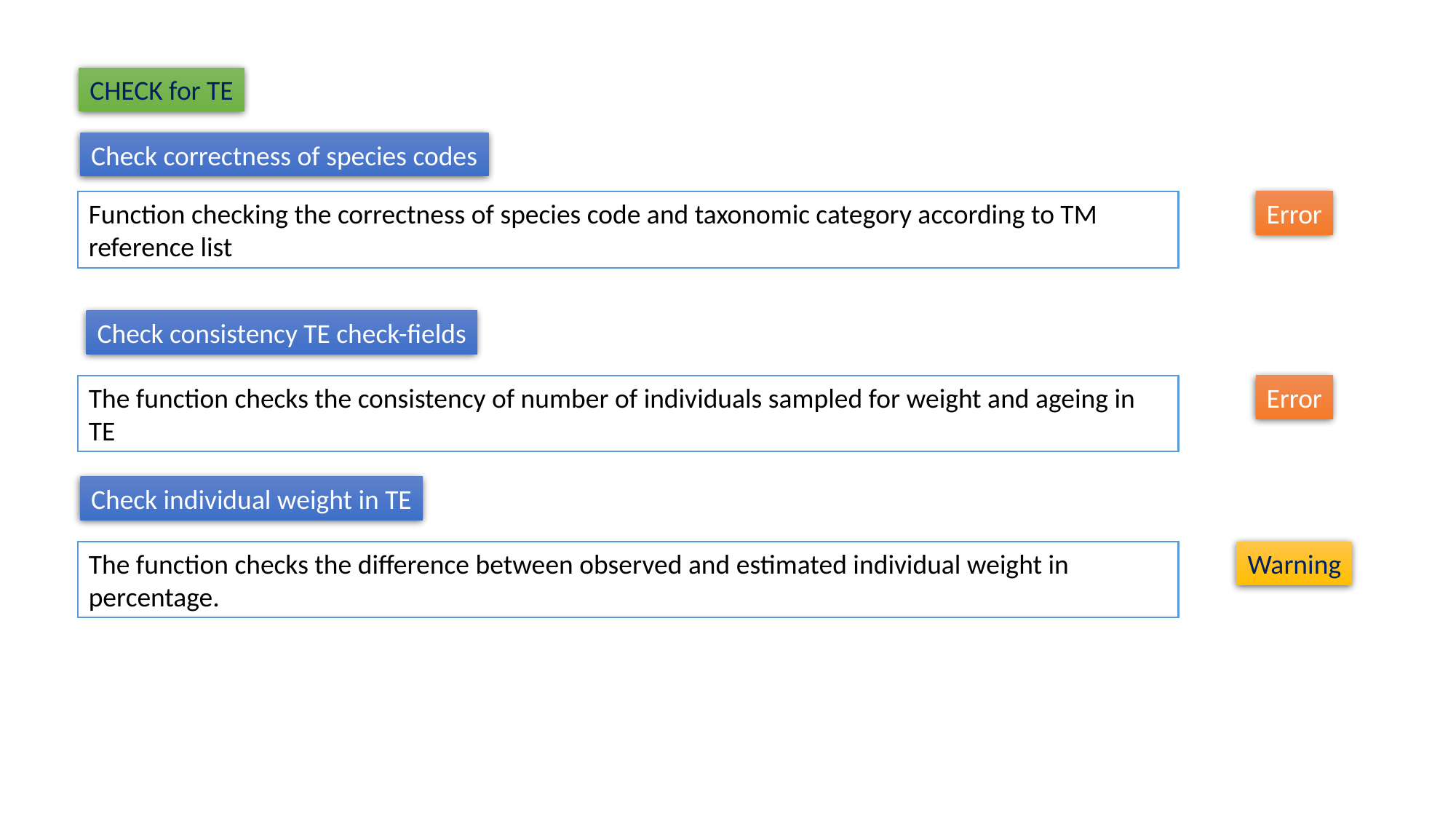

CHECK for TE
Check correctness of species codes
Function checking the correctness of species code and taxonomic category according to TM reference list
Error
Check consistency TE check-fields
The function checks the consistency of number of individuals sampled for weight and ageing in TE
Error
Check individual weight in TE
The function checks the difference between observed and estimated individual weight in percentage.
Warning